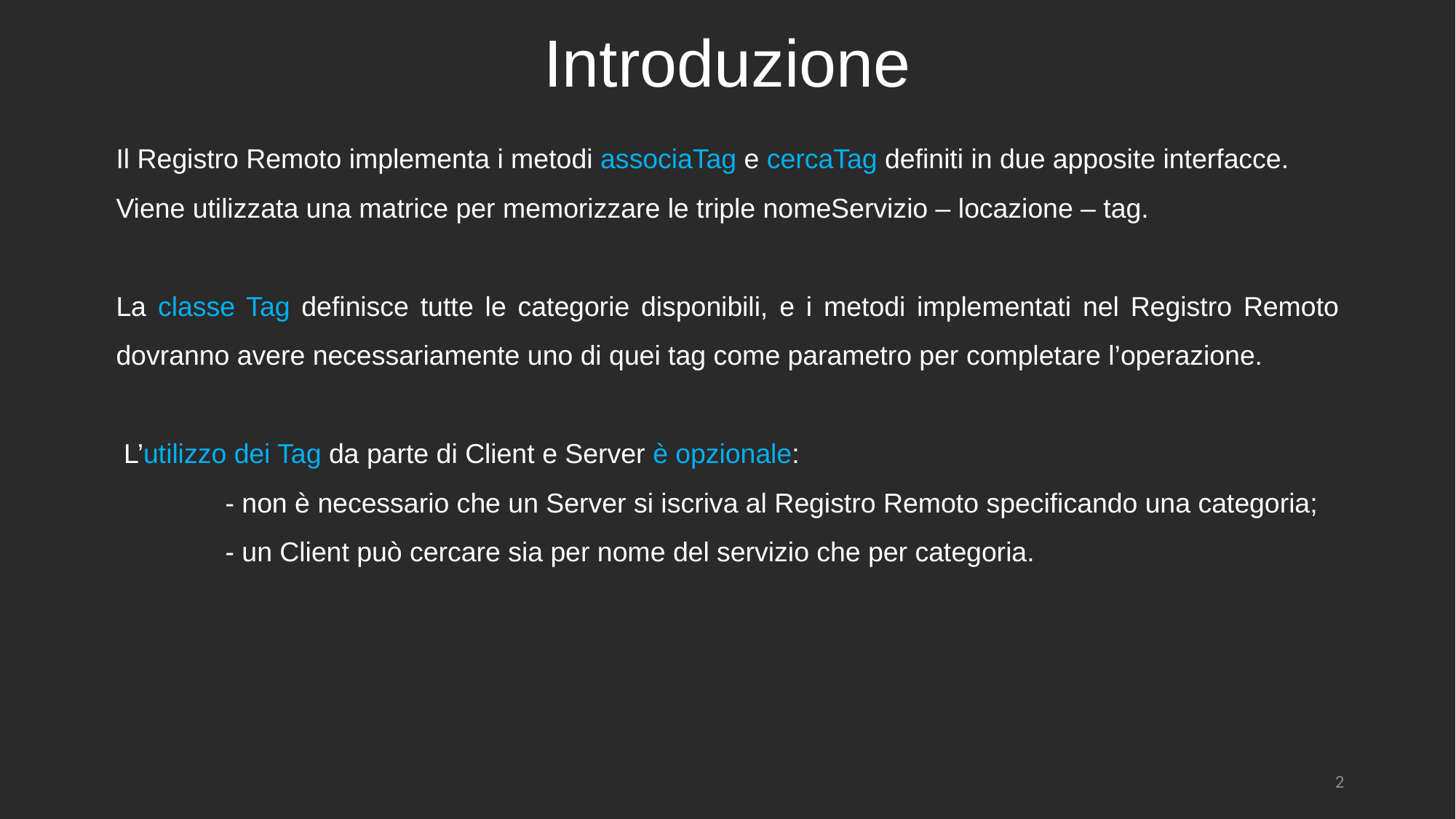

# Introduzione
Il Registro Remoto implementa i metodi associaTag e cercaTag definiti in due apposite interfacce.
Viene utilizzata una matrice per memorizzare le triple nomeServizio – locazione – tag.

La classe Tag definisce tutte le categorie disponibili, e i metodi implementati nel Registro Remoto dovranno avere necessariamente uno di quei tag come parametro per completare l’operazione.

 L’utilizzo dei Tag da parte di Client e Server è opzionale:
	- non è necessario che un Server si iscriva al Registro Remoto specificando una categoria;
	- un Client può cercare sia per nome del servizio che per categoria.
2